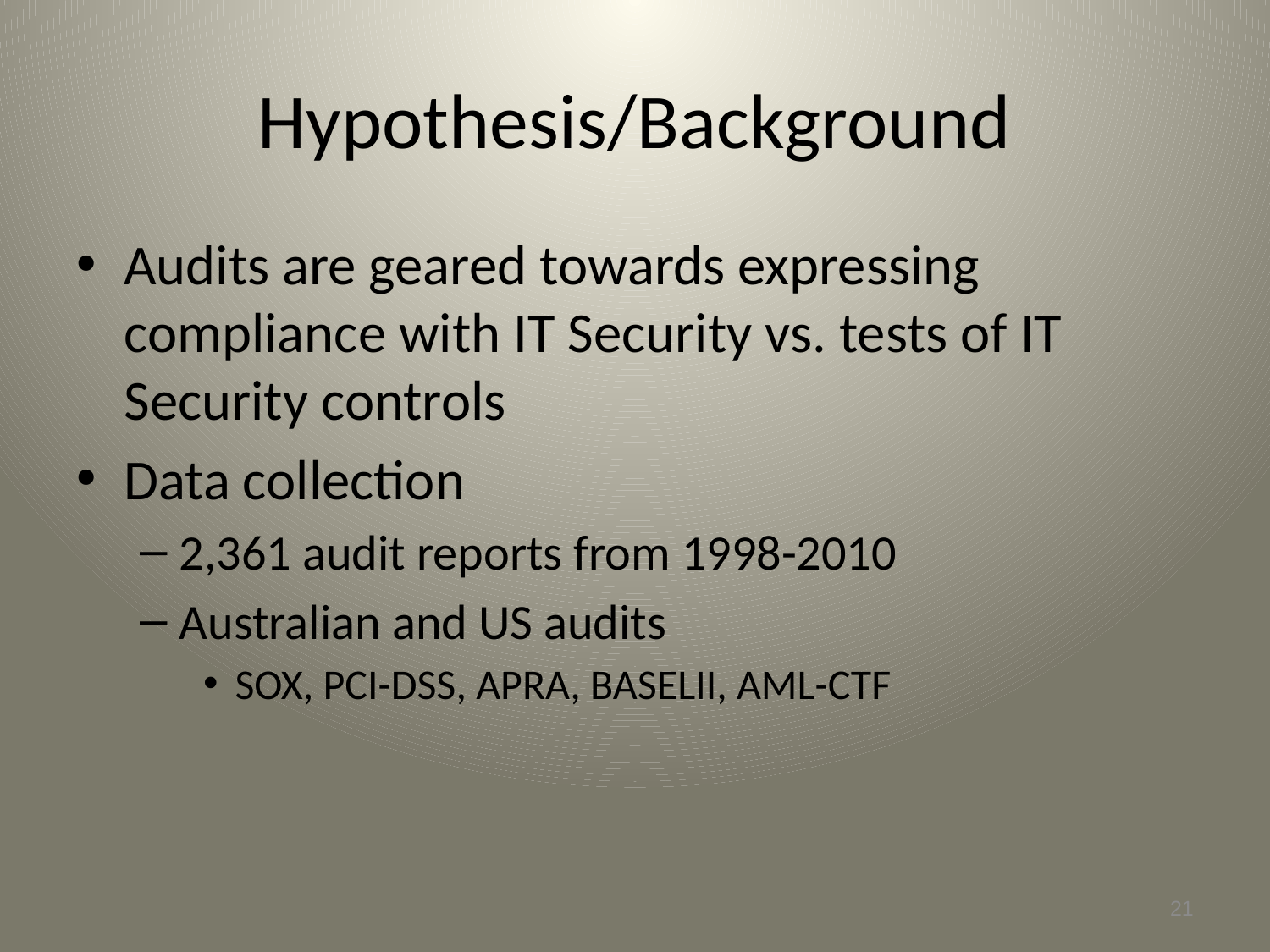

# Hypothesis/Background
Audits are geared towards expressing compliance with IT Security vs. tests of IT Security controls
Data collection
2,361 audit reports from 1998-2010
Australian and US audits
SOX, PCI-DSS, APRA, BASELII, AML-CTF

21